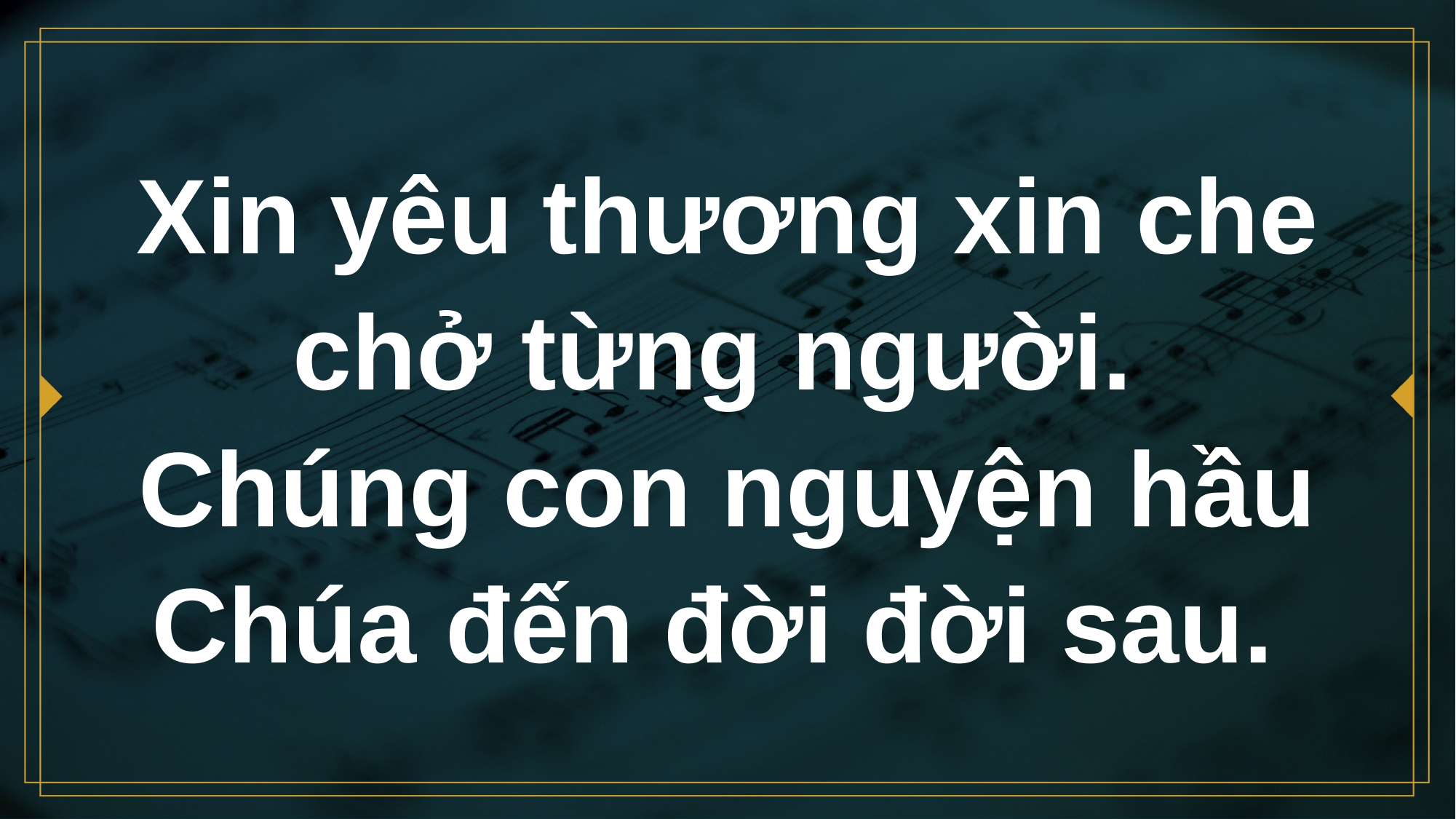

# Xin yêu thương xin che chở từng người. Chúng con nguyện hầu Chúa đến đời đời sau.